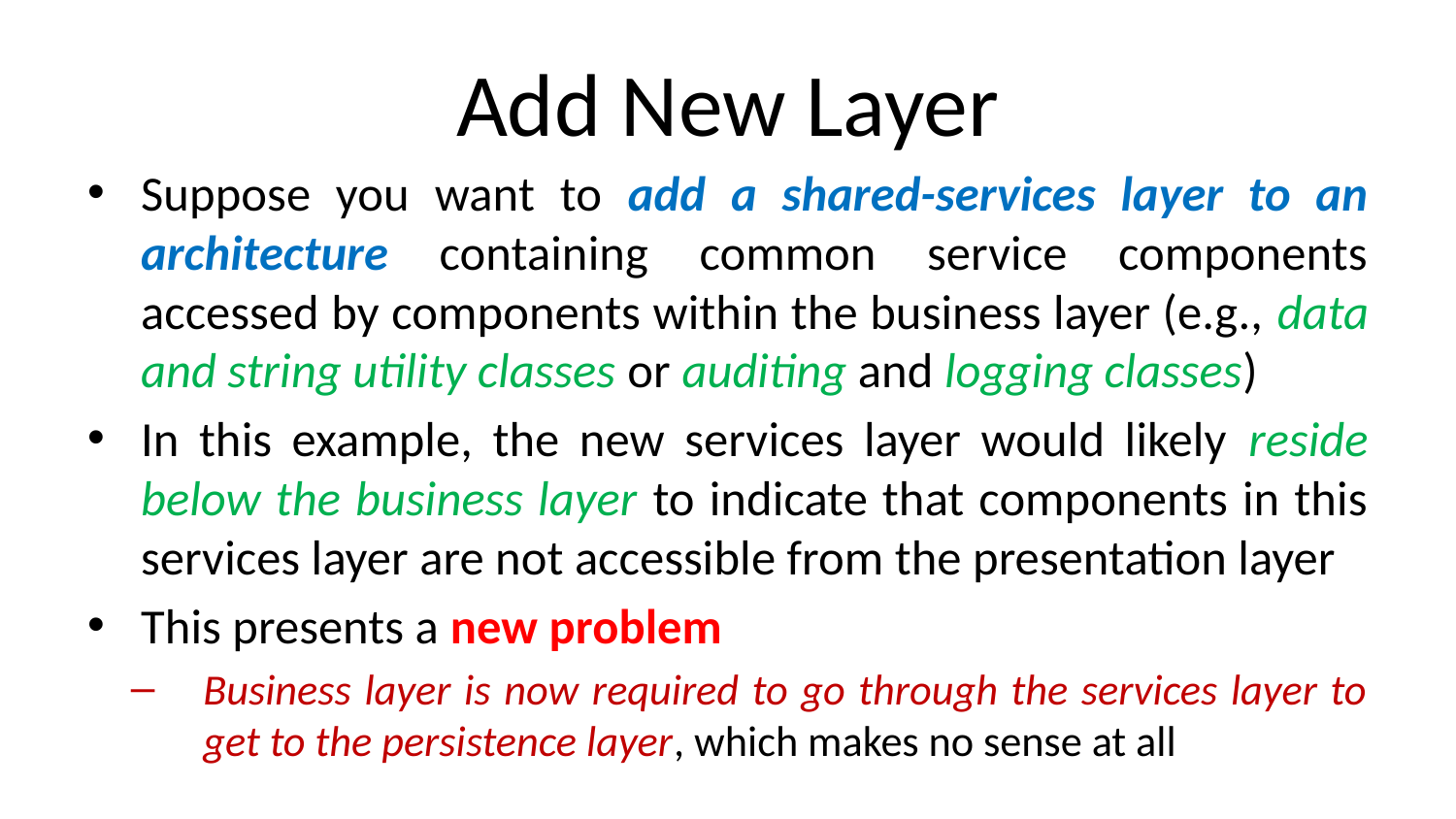

# Add New Layer
Suppose you want to add a shared-services layer to an architecture containing common service components accessed by components within the business layer (e.g., data and string utility classes or auditing and logging classes)
In this example, the new services layer would likely reside below the business layer to indicate that components in this services layer are not accessible from the presentation layer
This presents a new problem
Business layer is now required to go through the services layer to get to the persistence layer, which makes no sense at all